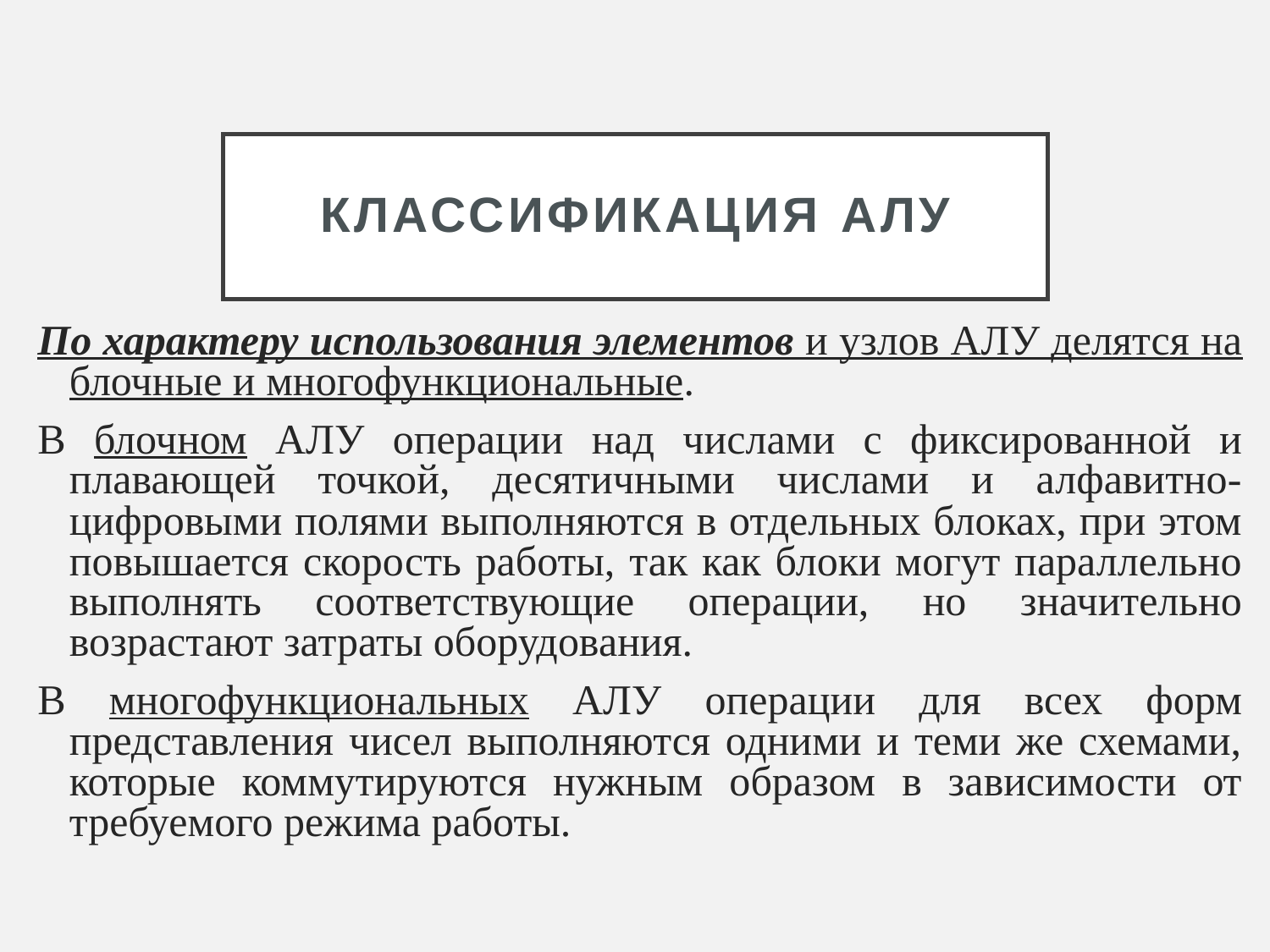

# Классификация АЛУ
По характеру использования элементов и узлов АЛУ делятся на блочные и многофункциональные.
В блочном АЛУ операции над числами с фиксированной и плавающей точкой, десятичными числами и алфавитно-цифровыми полями выполняются в отдельных блоках, при этом повышается скорость работы, так как блоки могут параллельно выполнять соответствующие операции, но значительно возрастают затраты оборудования.
В многофункциональных АЛУ операции для всех форм представления чисел выполняются одними и теми же схемами, которые коммутируются нужным образом в зависимости от требуемого режима работы.